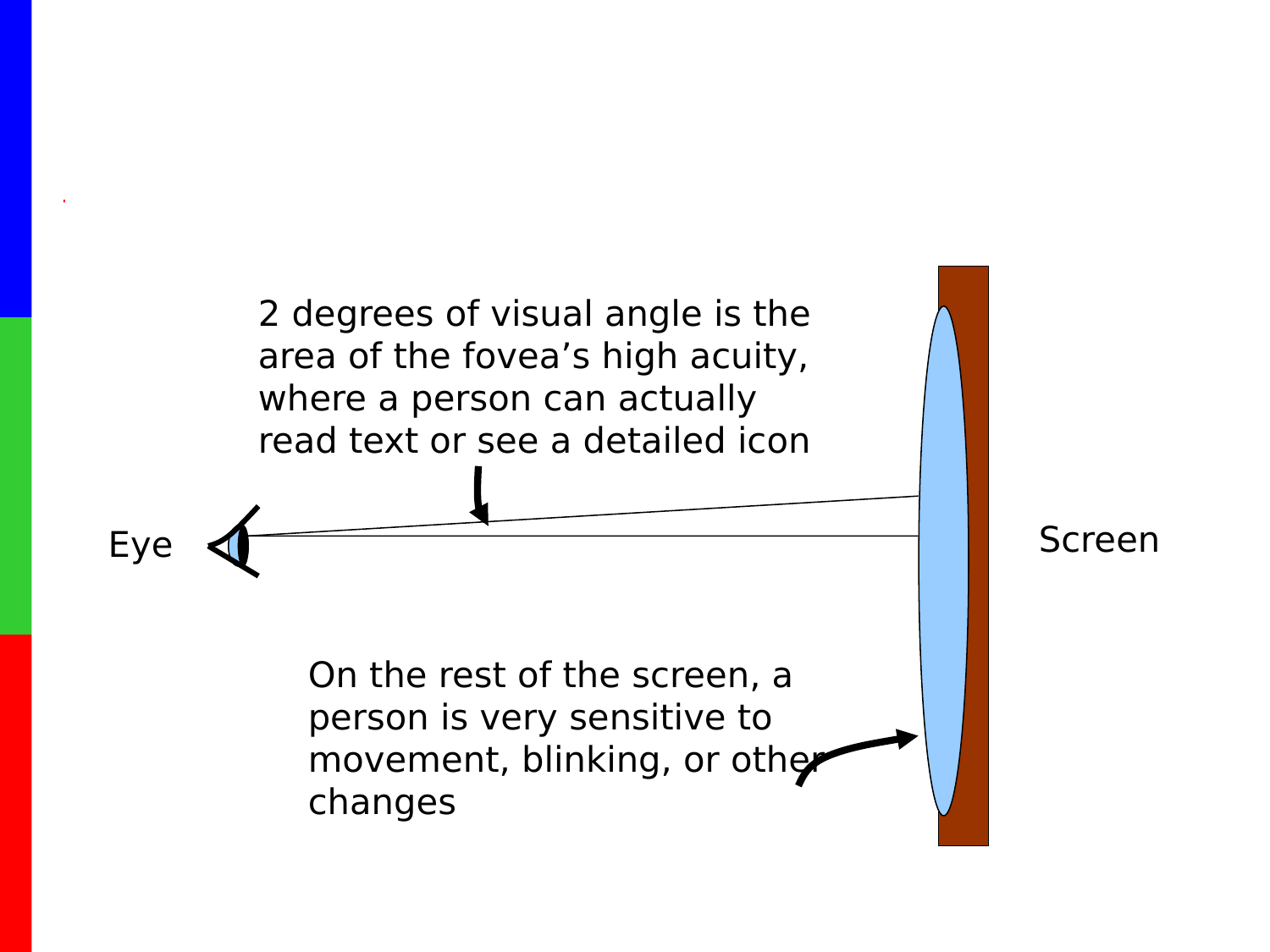

#

2 degrees of visual angle is the area of the fovea’s high acuity, where a person can actually read text or see a detailed icon

Screen
Eye

On the rest of the screen, a person is very sensitive to  movement, blinking, or other changes